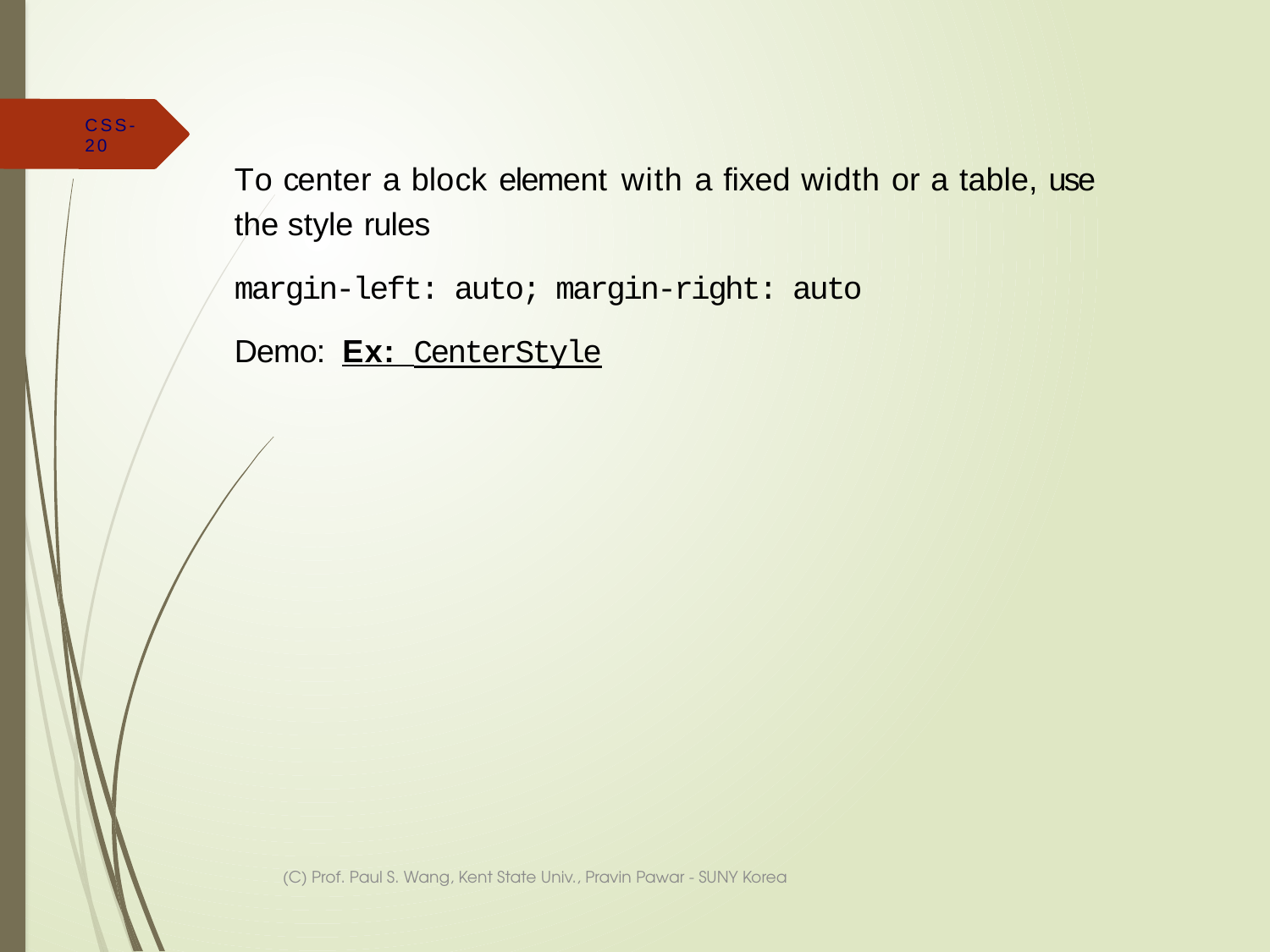

CSS-20

To center a block element with a fixed width or a table, use the style rules

margin-left: auto; margin-right: auto

Demo:  Ex:  CenterStyle
(C) Prof. Paul S. Wang, Kent State Univ., Pravin Pawar - SUNY Korea